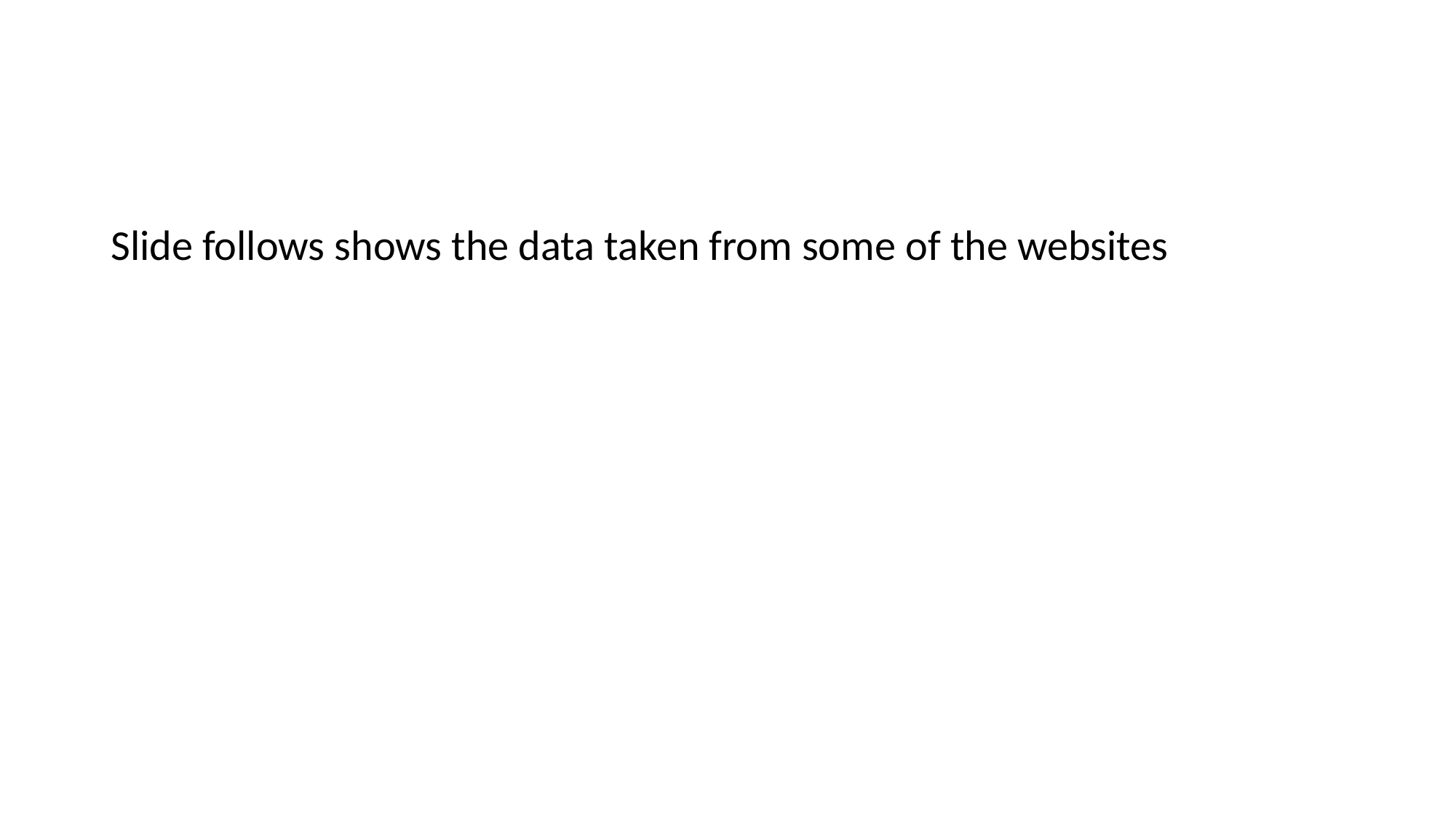

#
Slide follows shows the data taken from some of the websites